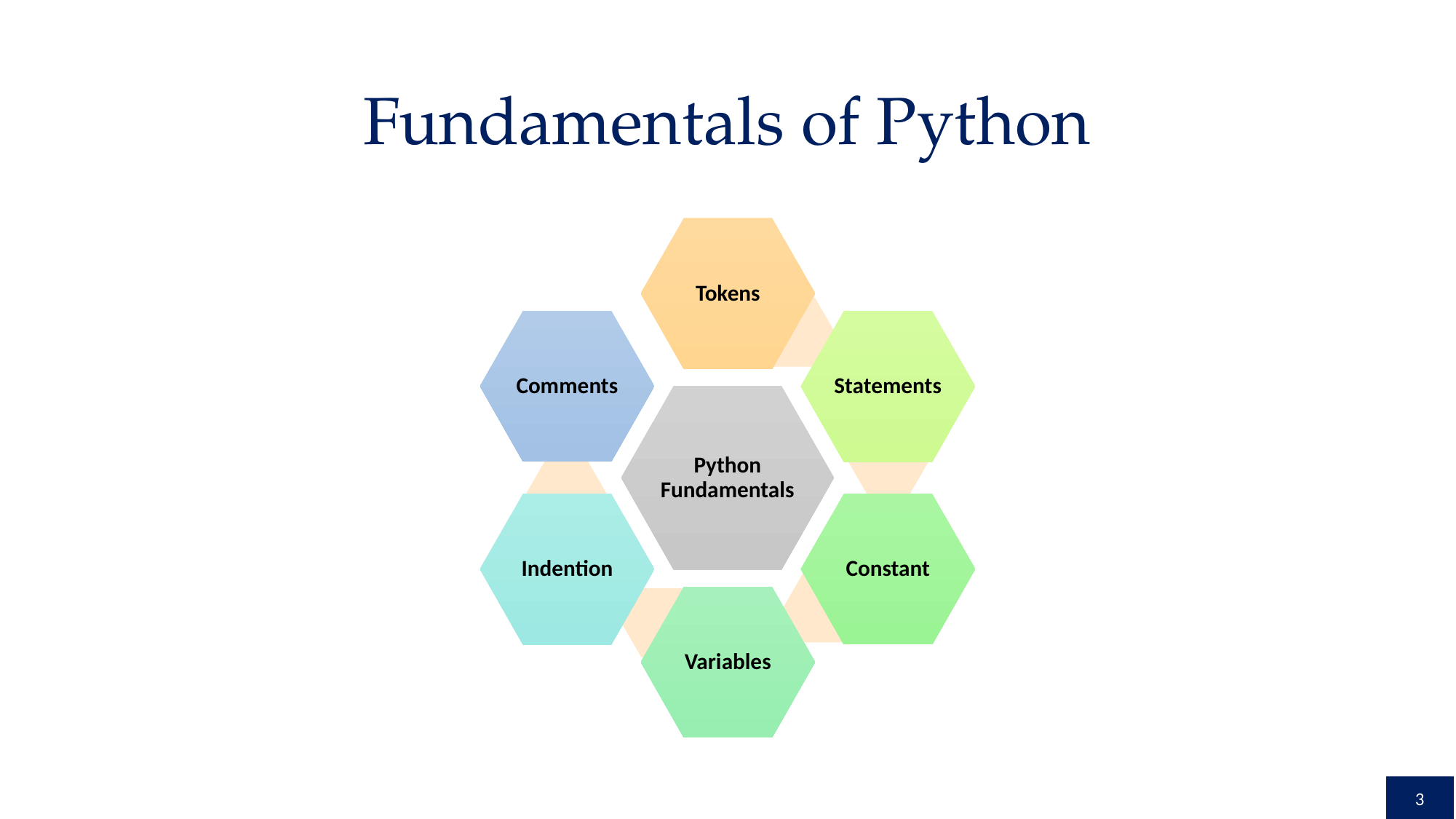

# Fundamentals of Python
Python Fundamentals
Tokens
Statements
Constant
Variables
Indention
Comments
3